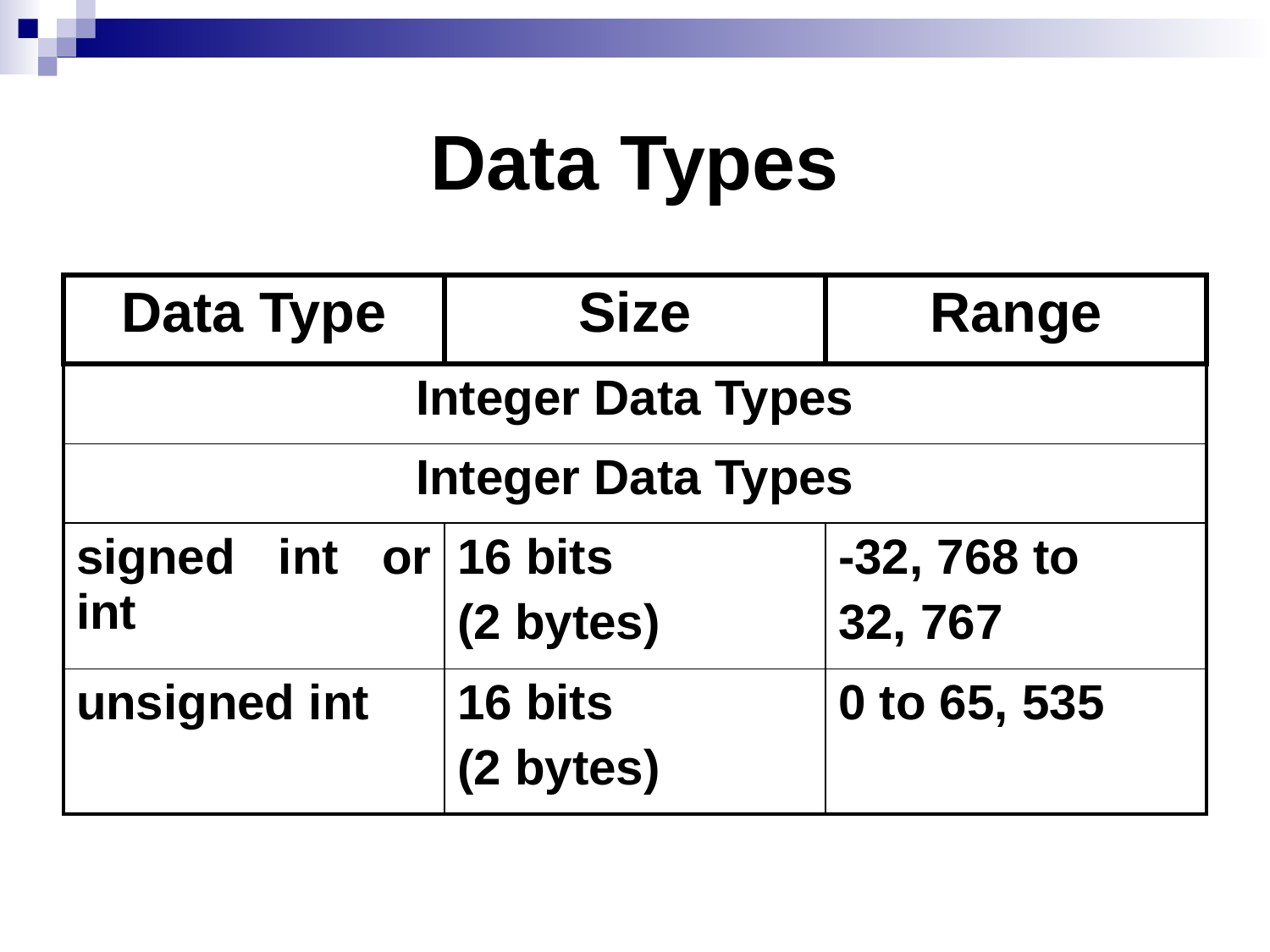

# Data Types
| Data Type | Size | Range |
| --- | --- | --- |
| Integer Data Types |  |  |
| Integer Data Types |  |  |
| signed int or int | 16 bits (2 bytes) | -32, 768 to 32, 767 |
| unsigned int | 16 bits (2 bytes) | 0 to 65, 535 |